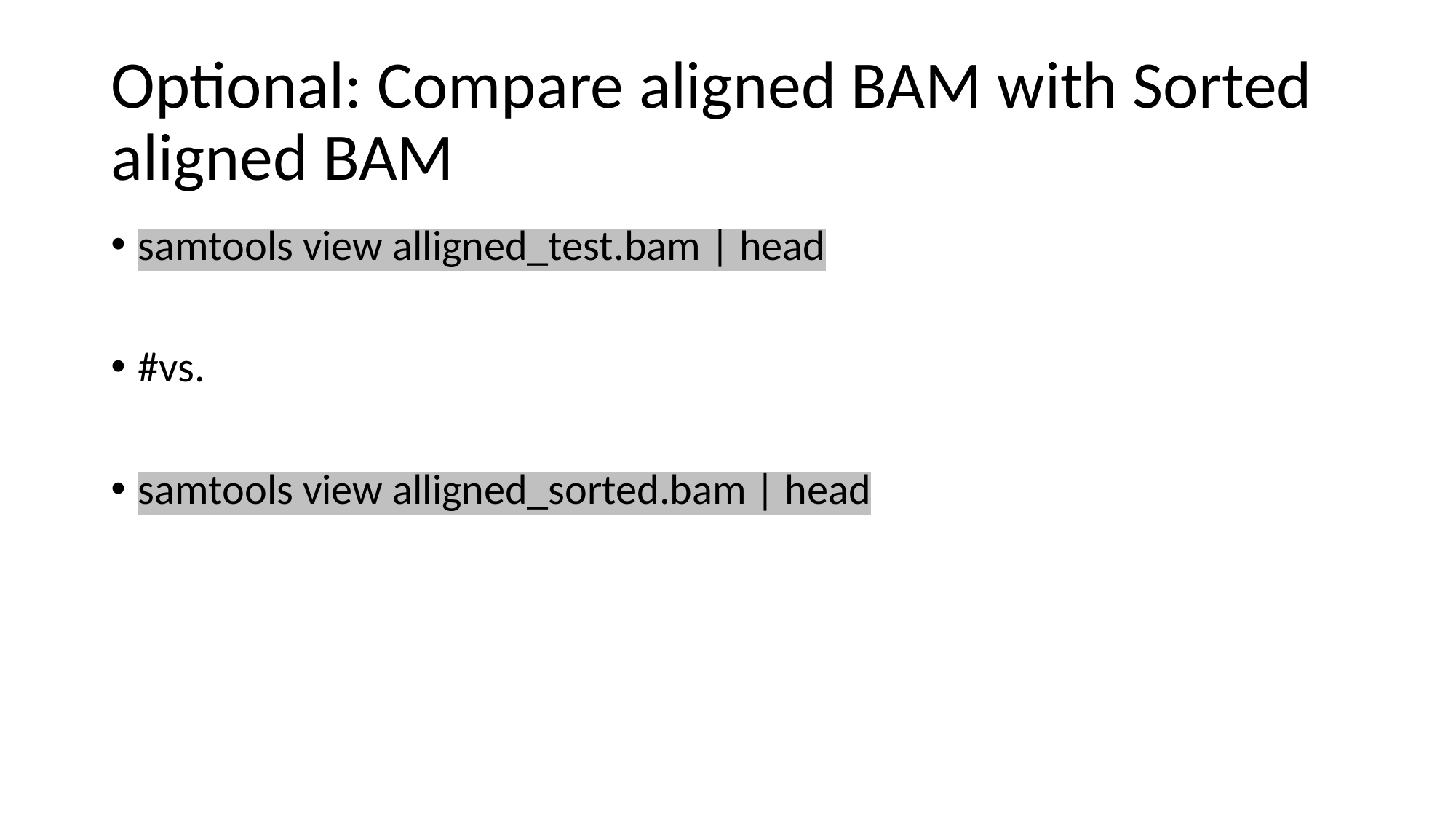

# Optional: Compare aligned BAM with Sorted aligned BAM
samtools view alligned_test.bam | head

#vs.

samtools view alligned_sorted.bam | head